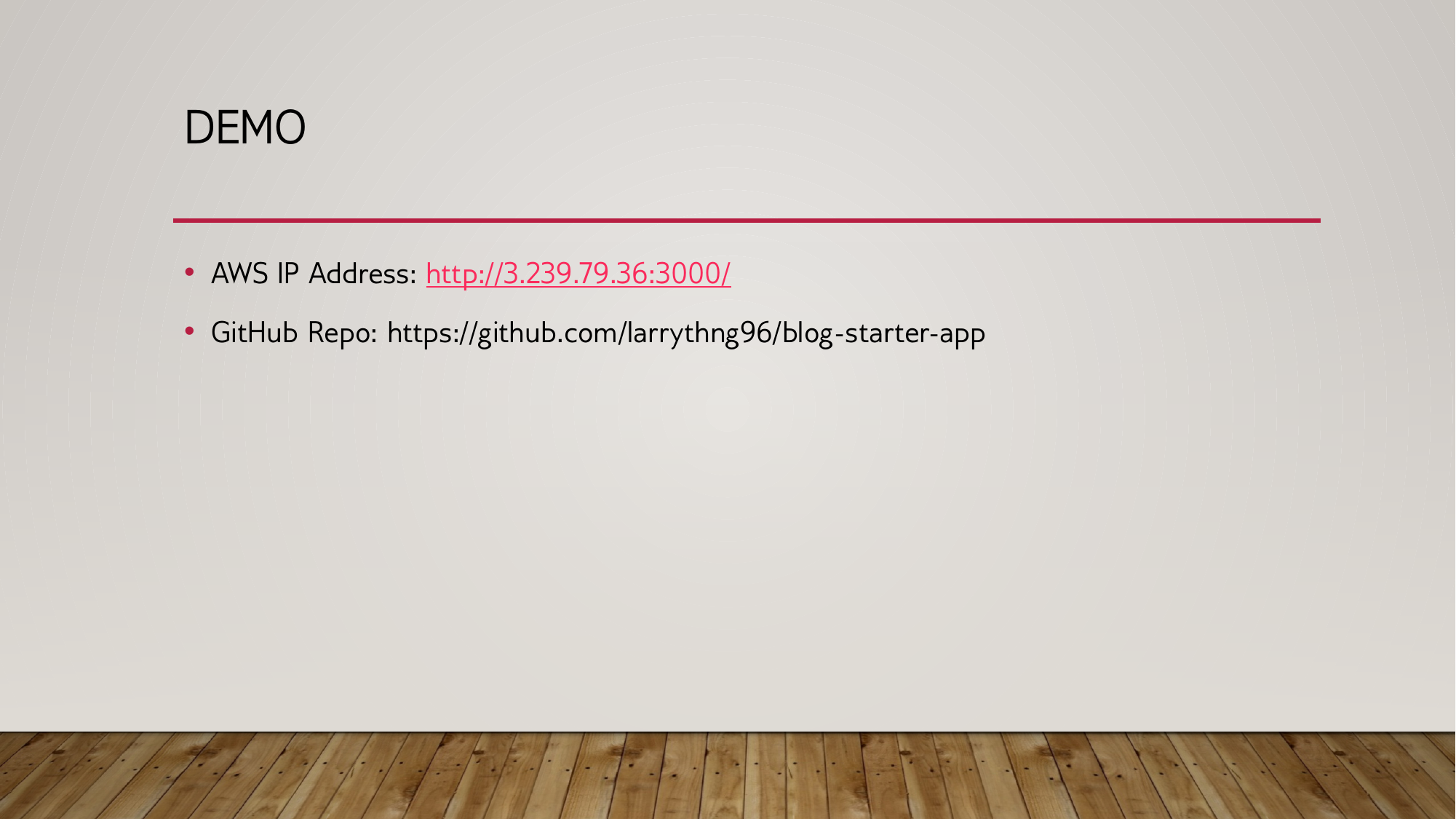

# Demo
AWS IP Address: http://3.239.79.36:3000/
GitHub Repo: https://github.com/larrythng96/blog-starter-app